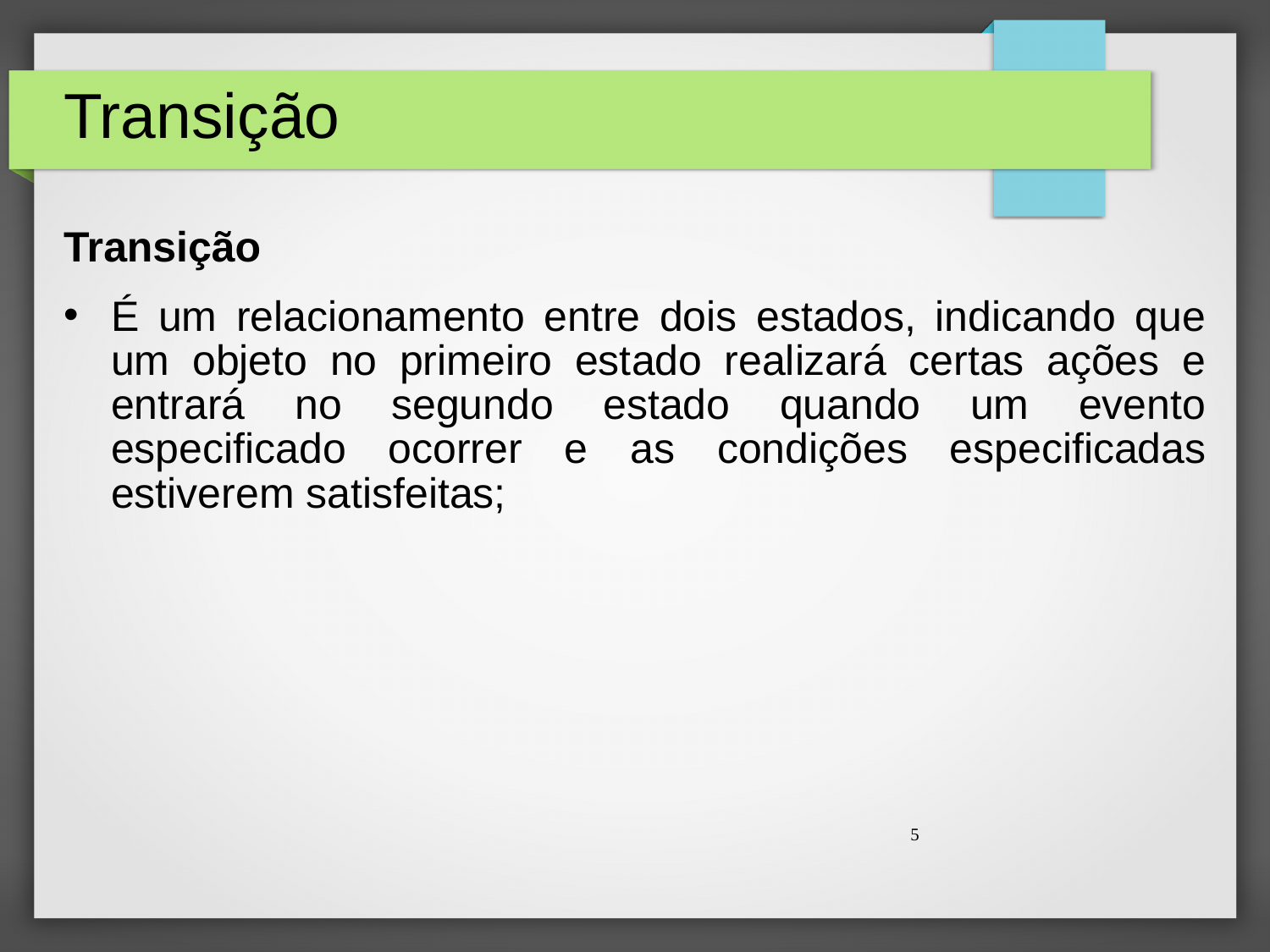

# Transição
Transição
É um relacionamento entre dois estados, indicando que um objeto no primeiro estado realizará certas ações e entrará no segundo estado quando um evento especificado ocorrer e as condições especificadas estiverem satisfeitas;

5